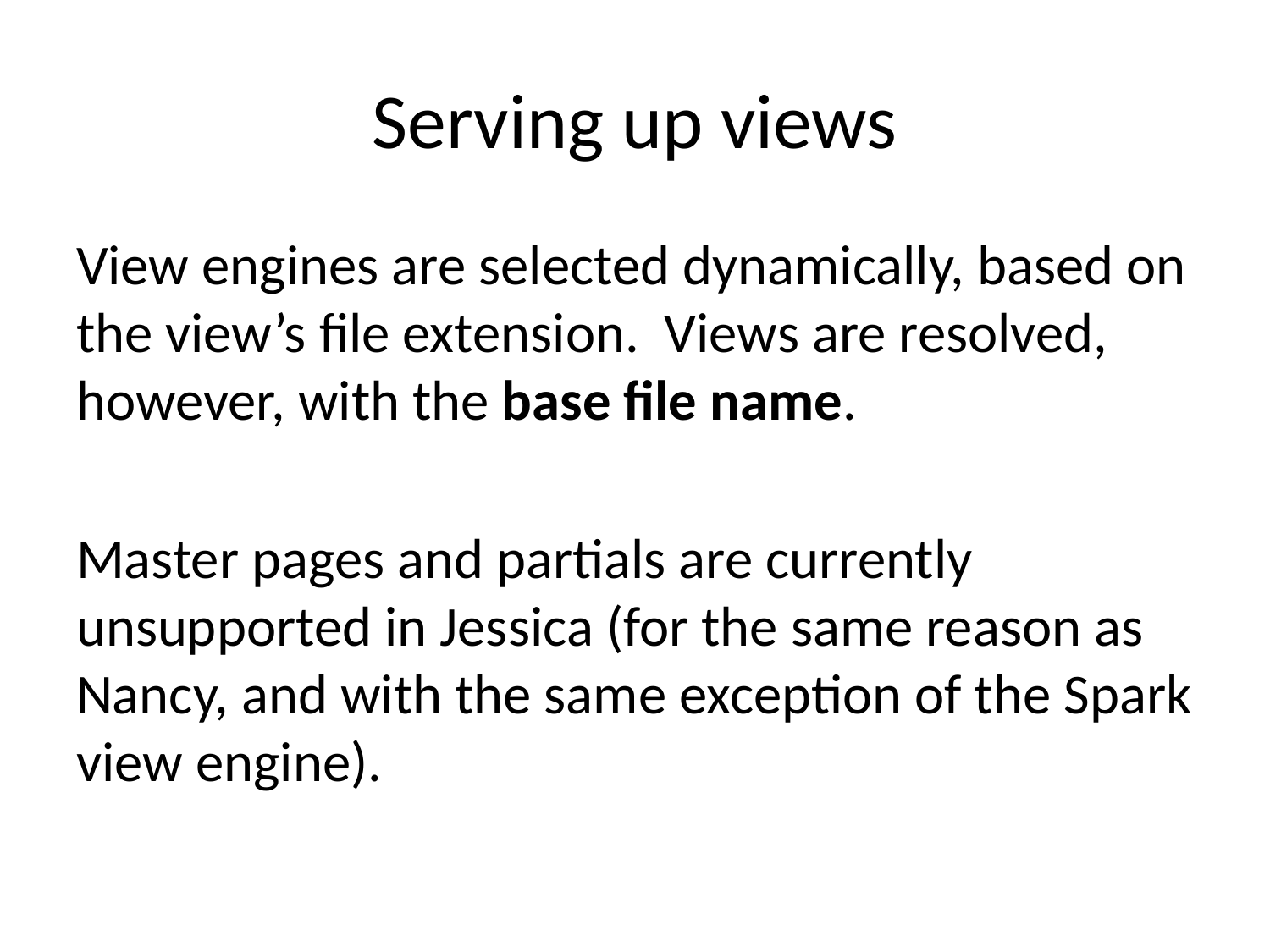

# Serving up views
View engines are selected dynamically, based on the view’s file extension.  Views are resolved, however, with the base file name.

Master pages and partials are currently unsupported in Jessica (for the same reason as Nancy, and with the same exception of the Spark view engine).